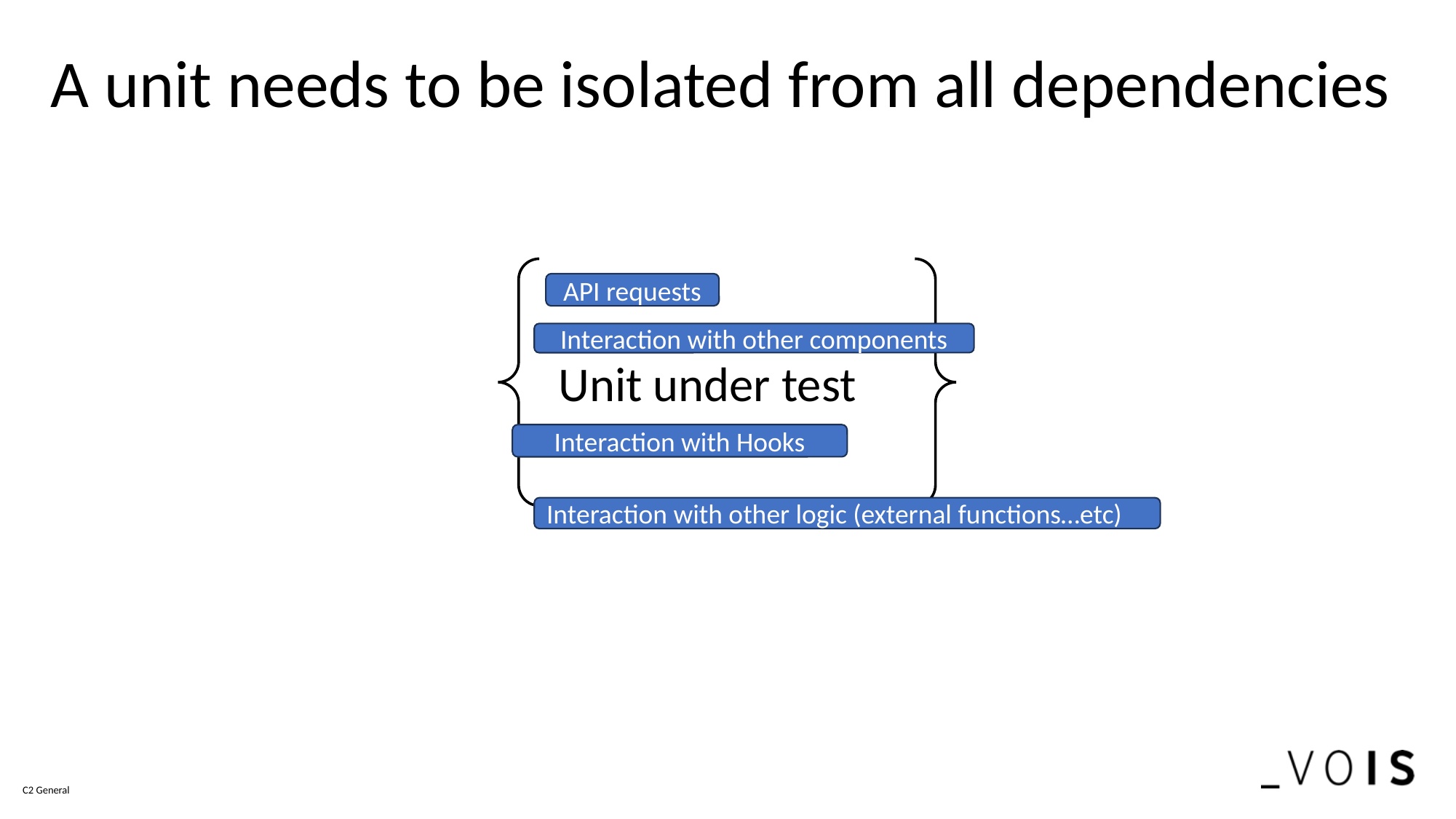

# A unit needs to be isolated from all dependencies

API requests
Interaction with other components
Unit under test
Interaction with Hooks
Interaction with other logic (external functions…etc)